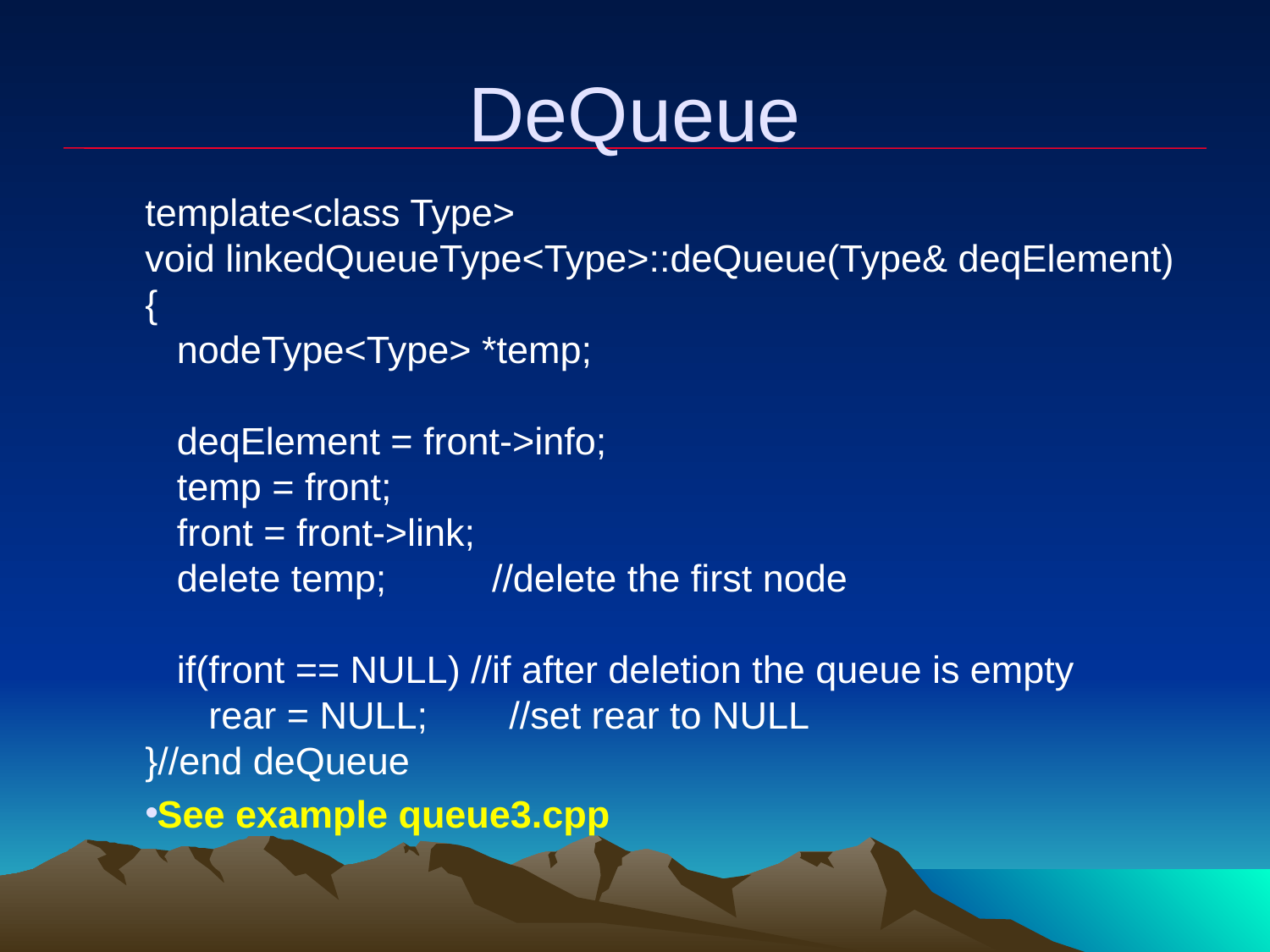

# DeQueue
template<class Type>
void linkedQueueType<Type>::deQueue(Type& deqElement)
{
   nodeType<Type> *temp;

   deqElement = front->info;
   temp = front;
   front = front->link;
   delete temp;          //delete the first node

   if(front == NULL) //if after deletion the queue is empty
      rear = NULL;	  //set rear to NULL
}//end deQueue
See example queue3.cpp